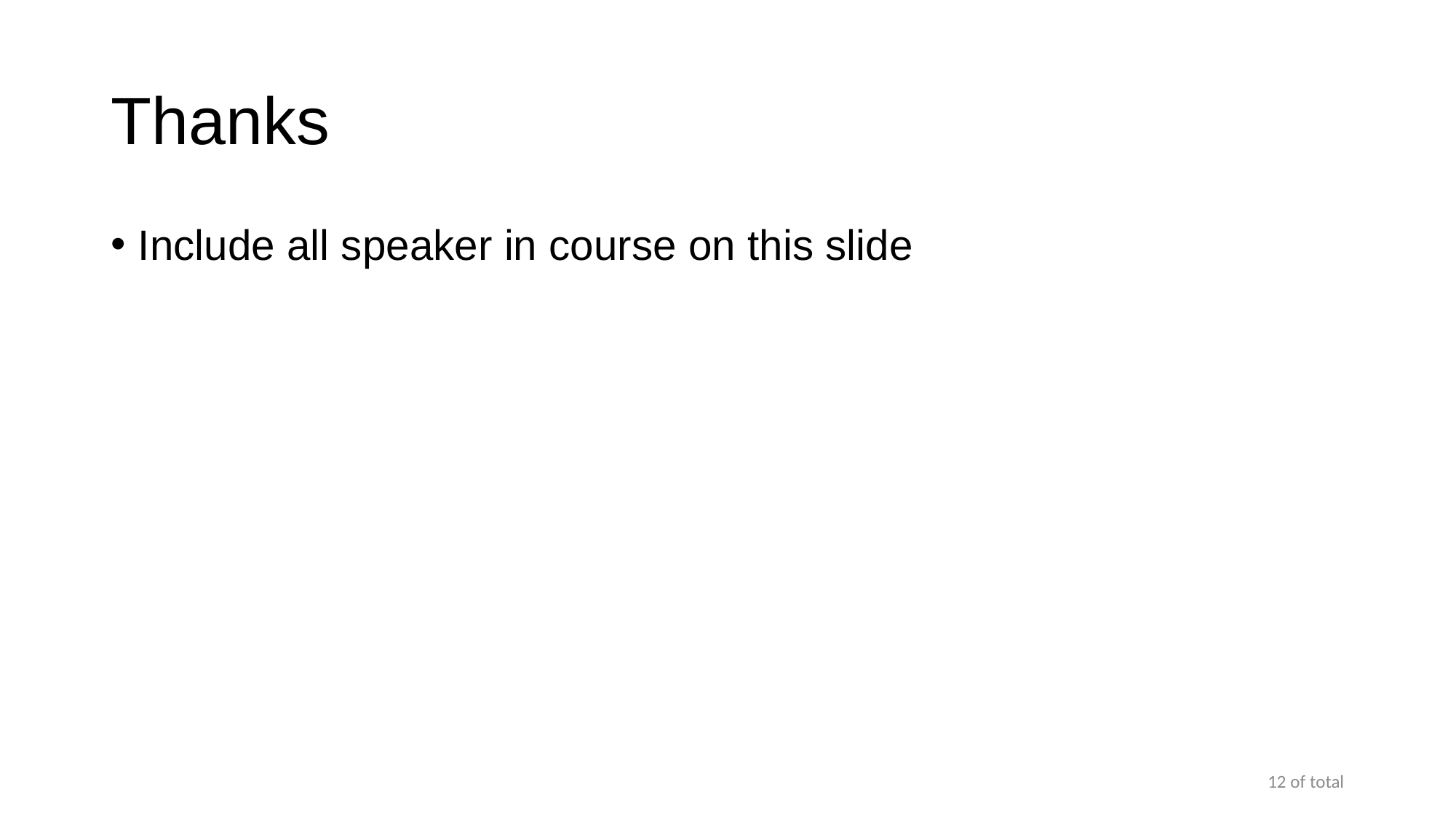

# Thanks
Include all speaker in course on this slide
12 of total